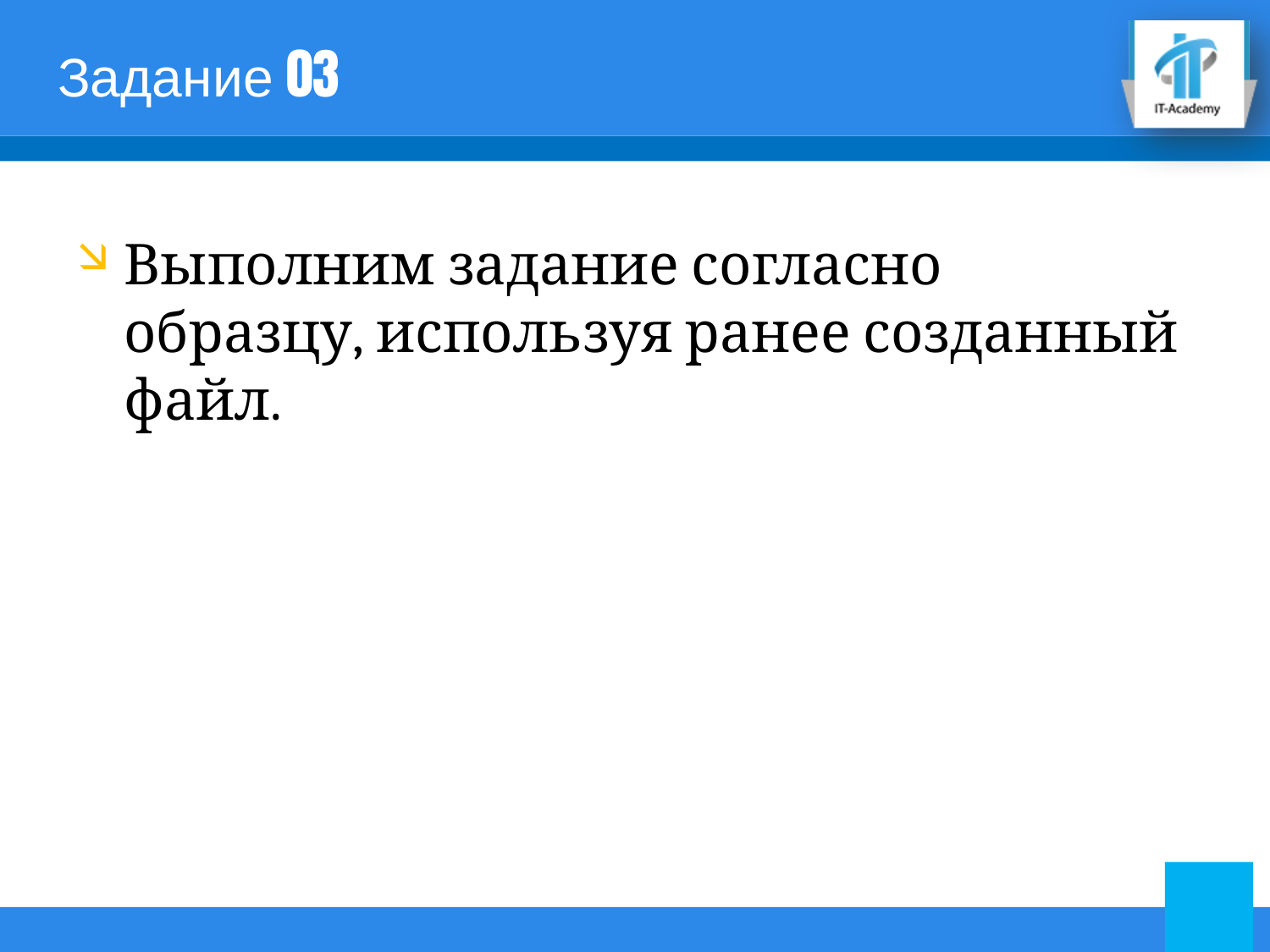

# Задание 03
Выполним задание согласно образцу, используя ранее созданный файл.